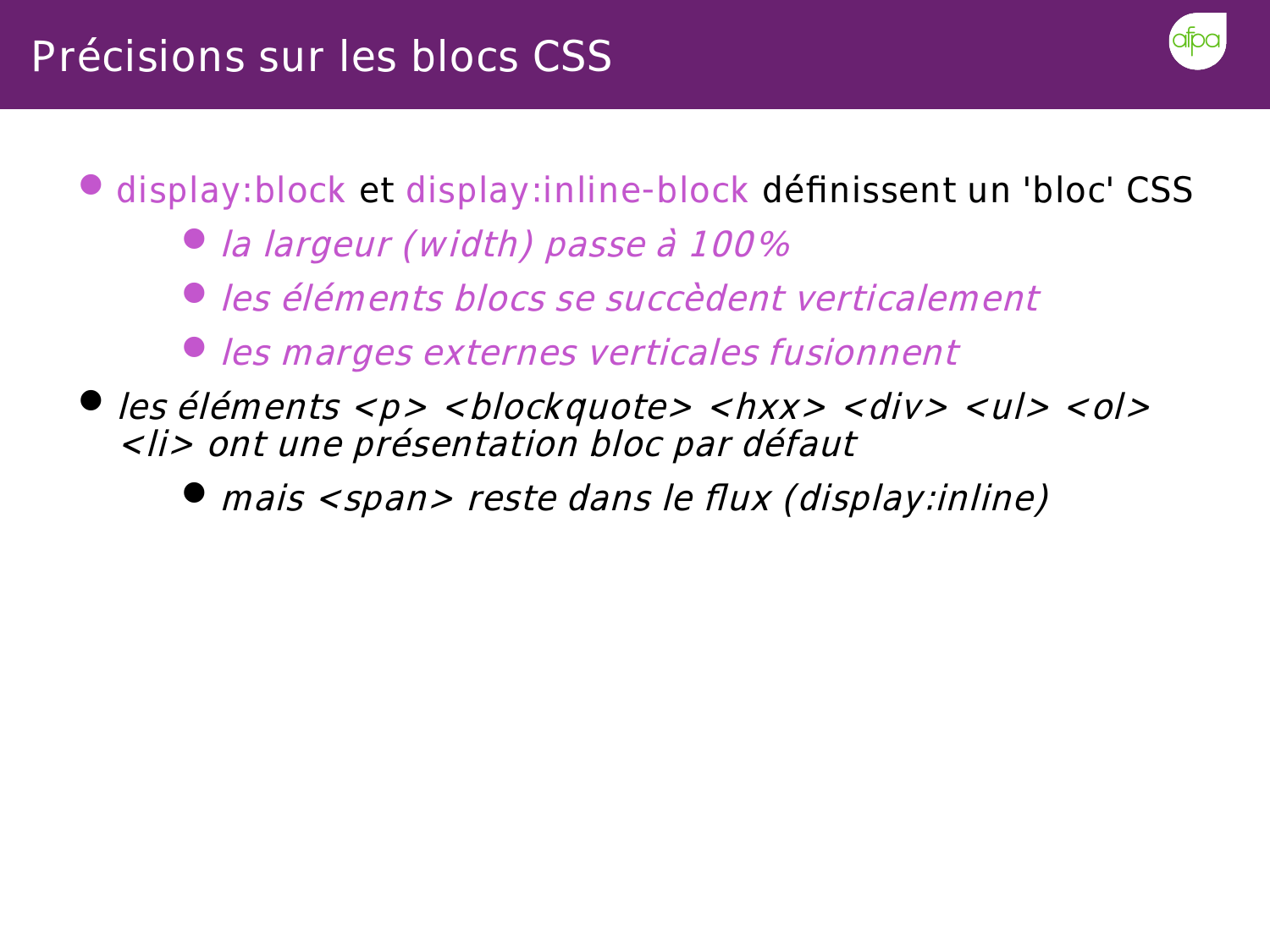

# Précisions sur les blocs CSS
display:block et display:inline-block définissent un 'bloc' CSS
la largeur (width) passe à 100%
les éléments blocs se succèdent verticalement
les marges externes verticales fusionnent
les éléments <p> <blockquote> <hxx> <div> <ul> <ol> <li> ont une présentation bloc par défaut
mais <span> reste dans le flux (display:inline)